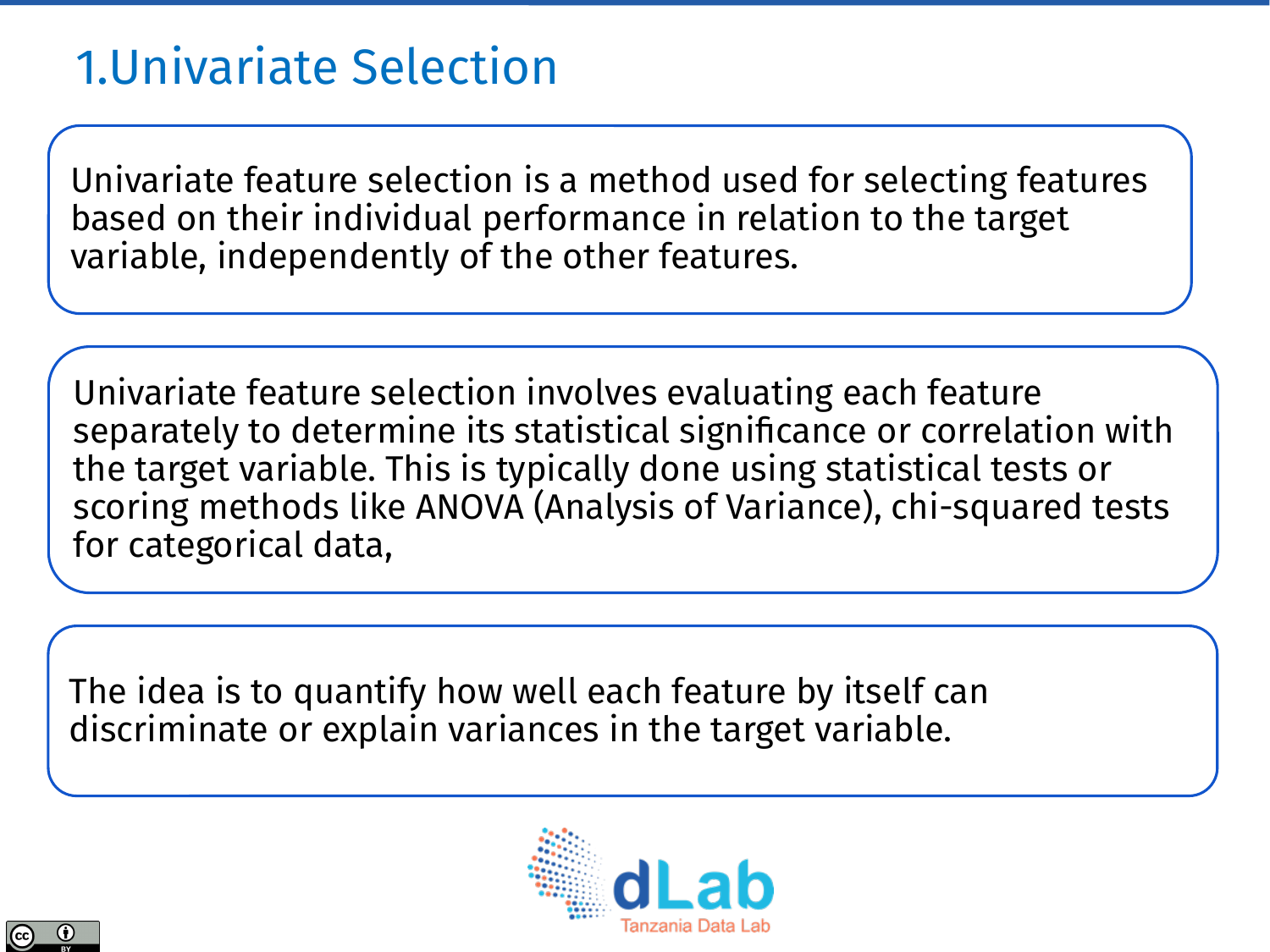

# 1.Univariate Selection
Univariate feature selection is a method used for selecting features based on their individual performance in relation to the target variable, independently of the other features.
Univariate feature selection involves evaluating each feature separately to determine its statistical significance or correlation with the target variable. This is typically done using statistical tests or scoring methods like ANOVA (Analysis of Variance), chi-squared tests for categorical data,
The idea is to quantify how well each feature by itself can discriminate or explain variances in the target variable.